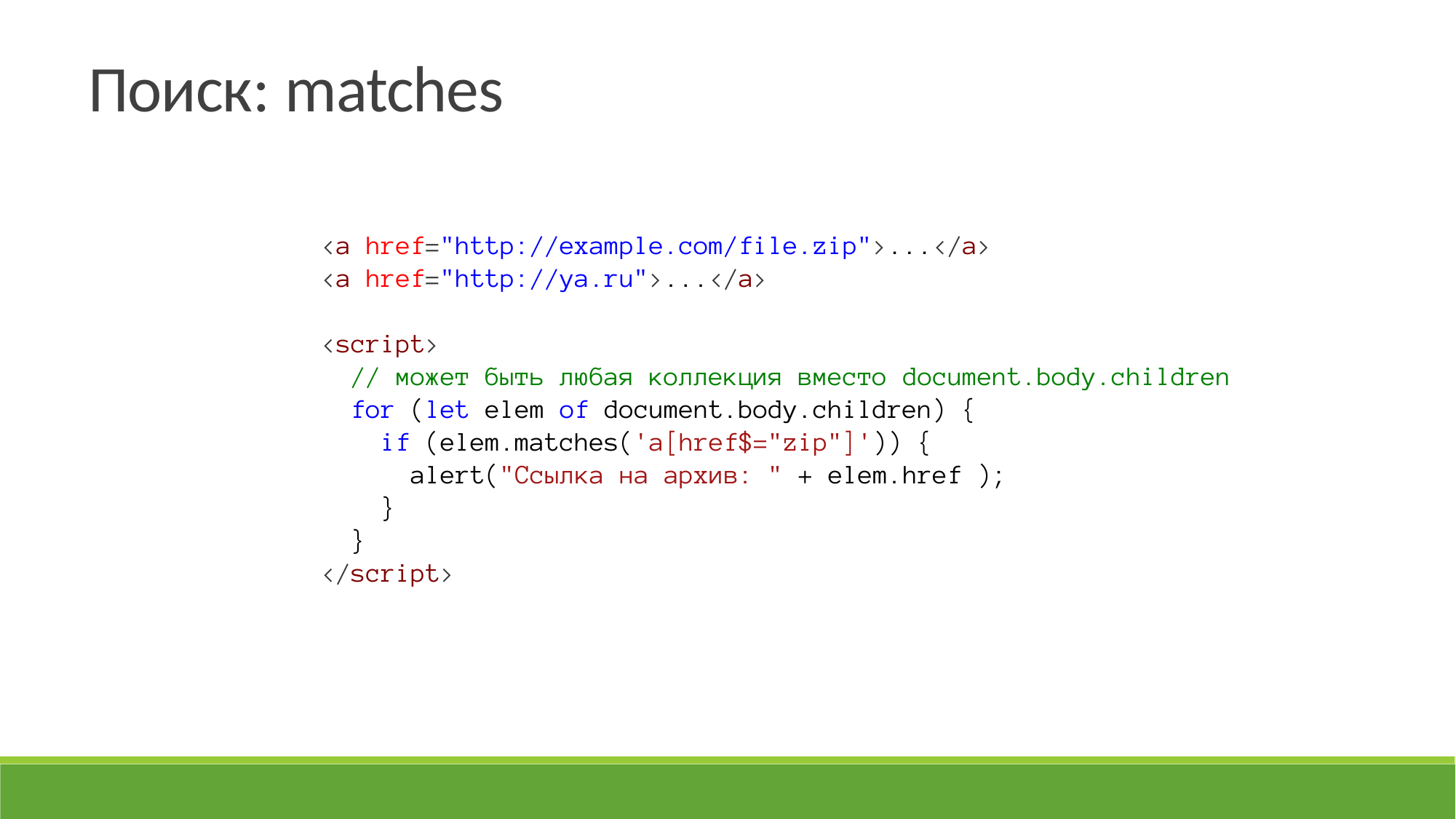

Поиск: matches
<a href="http://example.com/file.zip">...</a>
<a href="http://ya.ru">...</a>
<script>
  // может быть любая коллекция вместо document.body.children
  for (let elem of document.body.children) {
    if (elem.matches('a[href$="zip"]')) {
      alert("Ссылка на архив: " + elem.href );
    }
  }
</script>